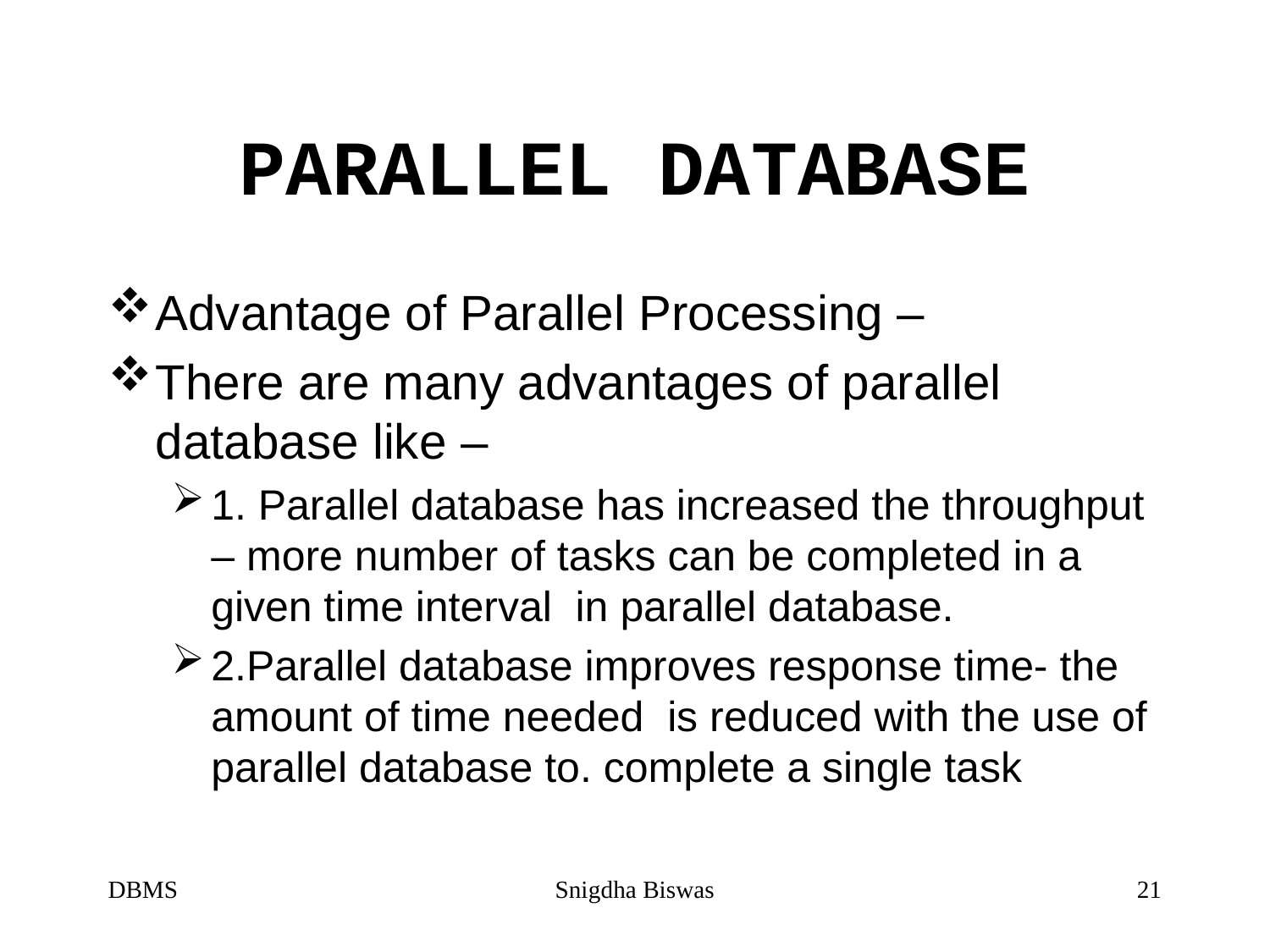

# PARALLEL DATABASE
Advantage of Parallel Processing –
There are many advantages of parallel database like –
1. Parallel database has increased the throughput – more number of tasks can be completed in a given time interval  in parallel database.
2.Parallel database improves response time- the amount of time needed  is reduced with the use of parallel database to. complete a single task
DBMS
Snigdha Biswas
21